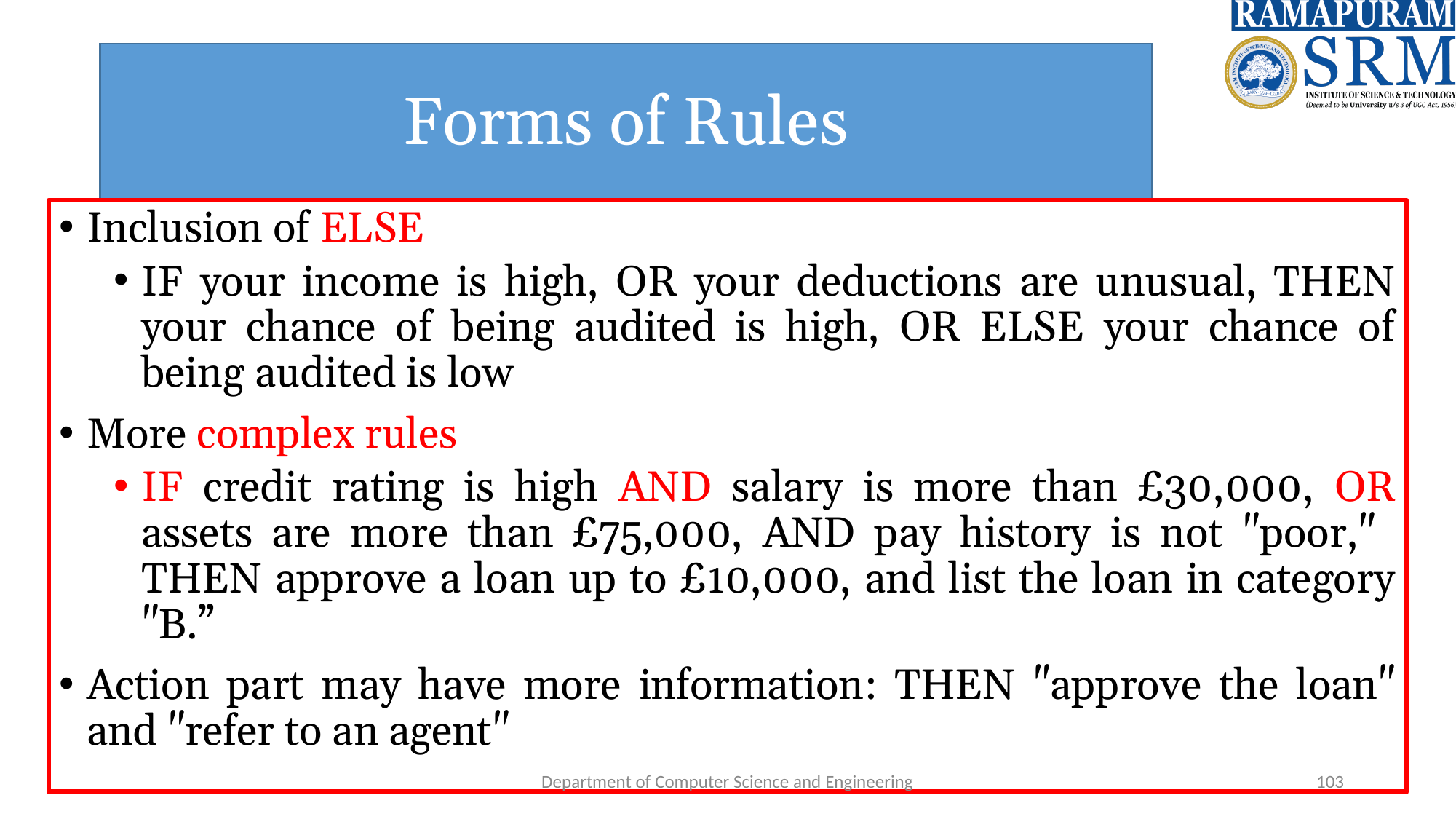

# Forms of Rules
Inclusion of ELSE
IF your income is high, OR your deductions are unusual, THEN your chance of being audited is high, OR ELSE your chance of being audited is low
More complex rules
IF credit rating is high AND salary is more than £30,000, OR assets are more than £75,000, AND pay history is not "poor,"
THEN approve a loan up to £10,000, and list the loan in category "B.”
Action part may have more information: THEN "approve the loan" and "refer to an agent"
Department of Computer Science and Engineering
103